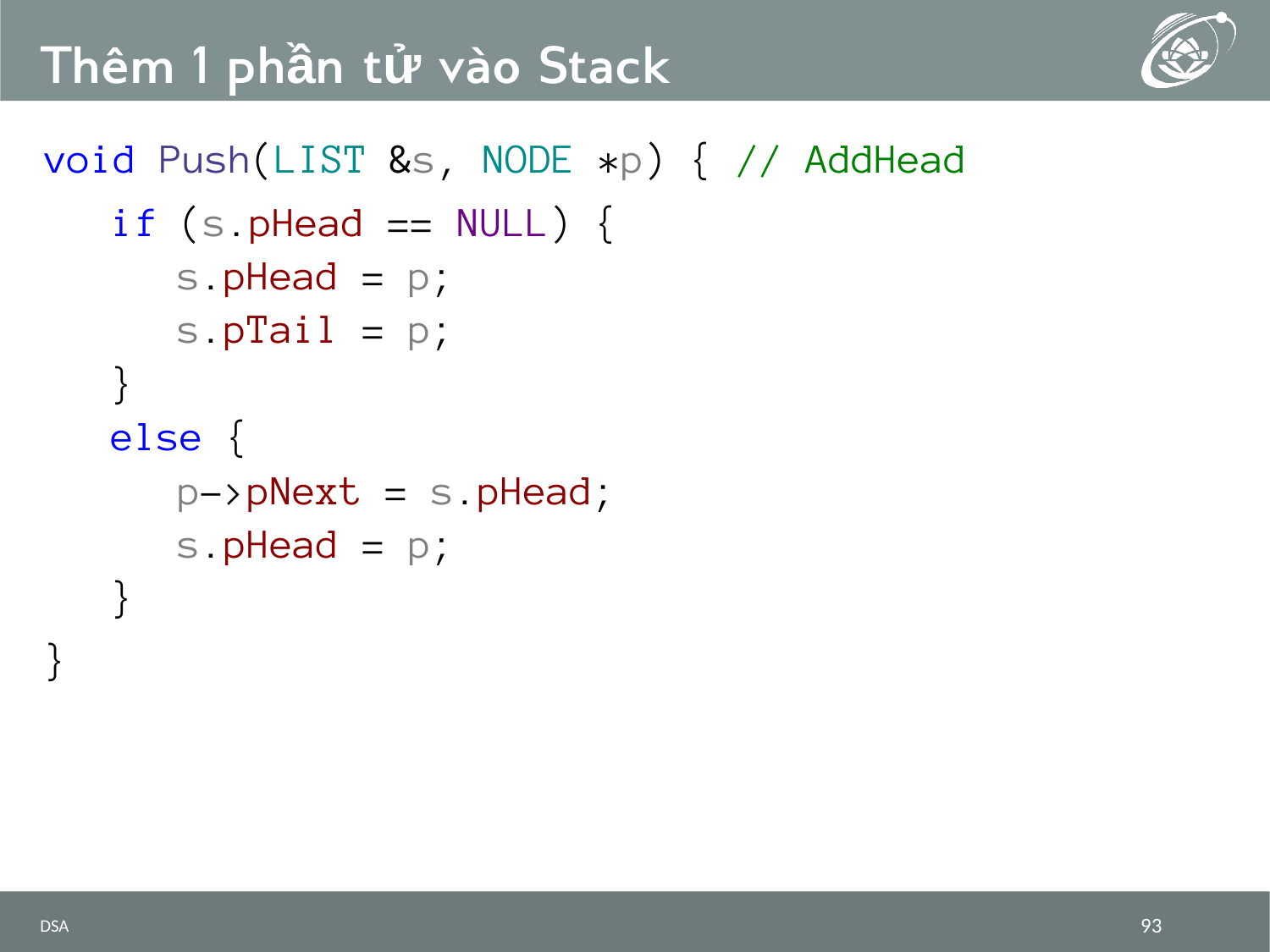

# Thêm 1 phần tử vào Stack
void Push(LIST &s, NODE *p) { // AddHead
if (s.pHead == NULL) {
s.pHead = p;
s.pTail = p;
}
else {
p->pNext = s.pHead;
s.pHead = p;
}
}
DSA
93